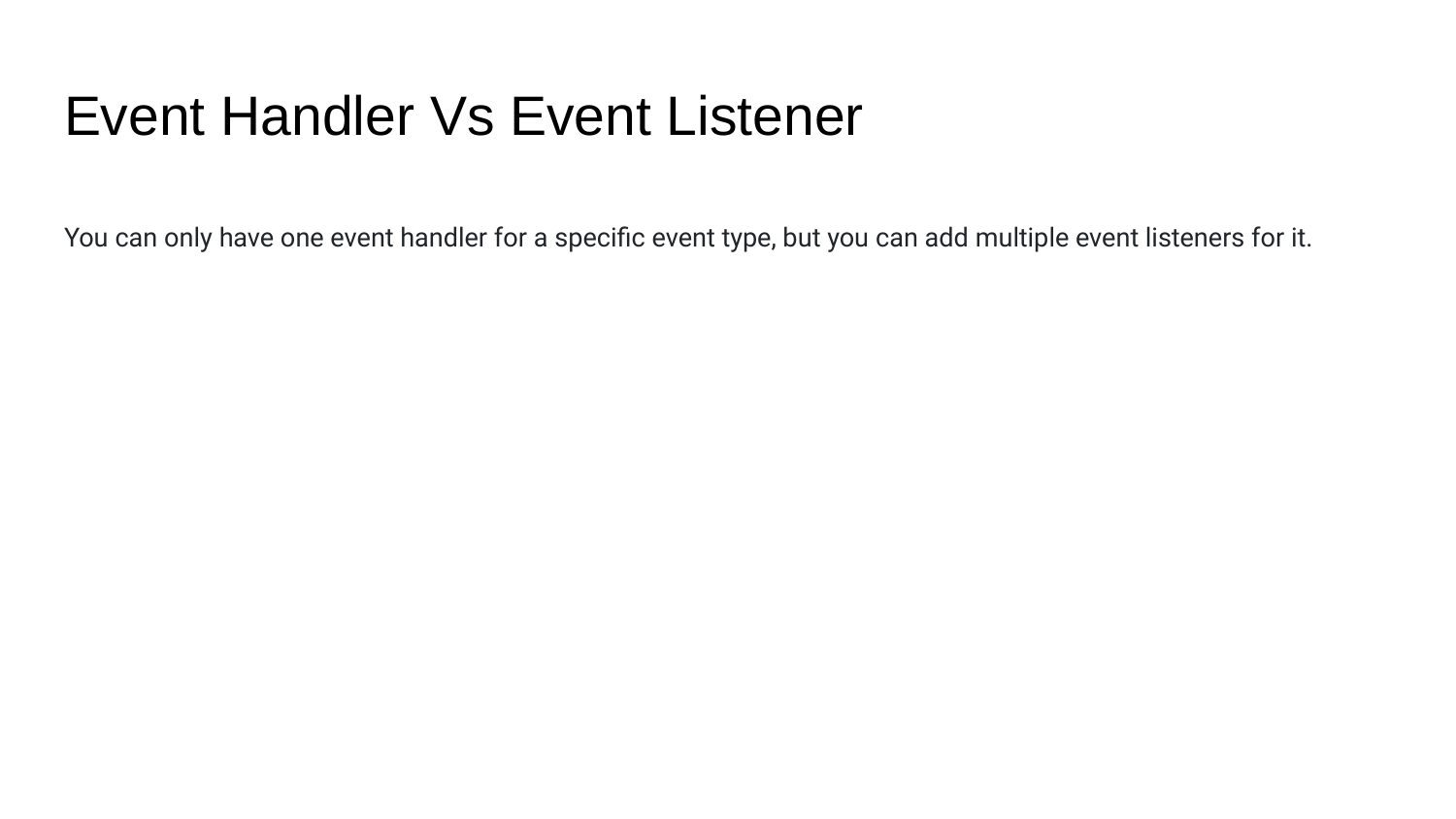

# Event Handler Vs Event Listener
You can only have one event handler for a specific event type, but you can add multiple event listeners for it.